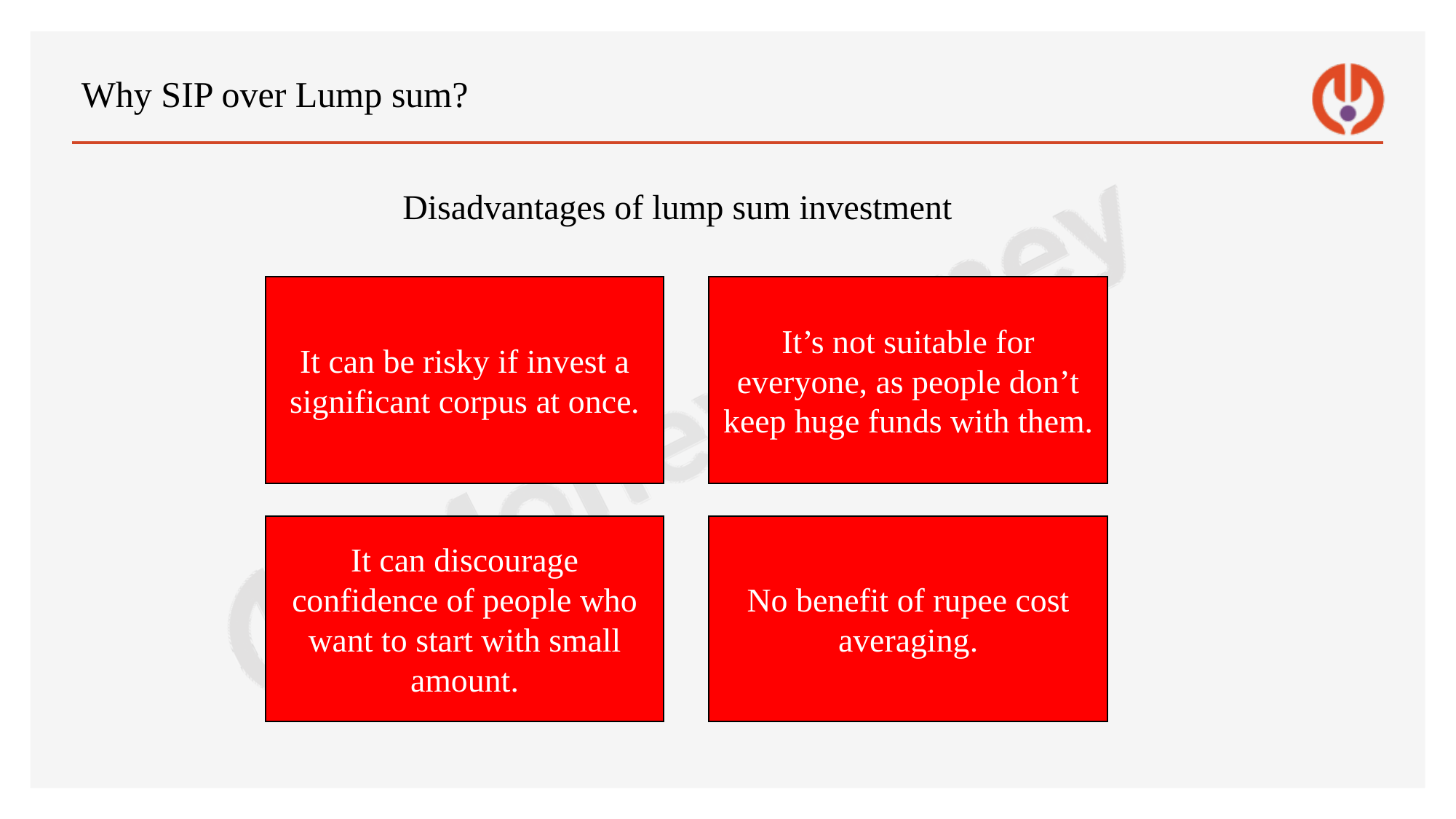

# Why SIP over Lump sum?
Disadvantages of lump sum investment

It can be risky if invest a significant corpus at once.
It’s not suitable for everyone, as people don’t keep huge funds with them.
It can discourage confidence of people who want to start with small amount.
No benefit of rupee cost averaging.